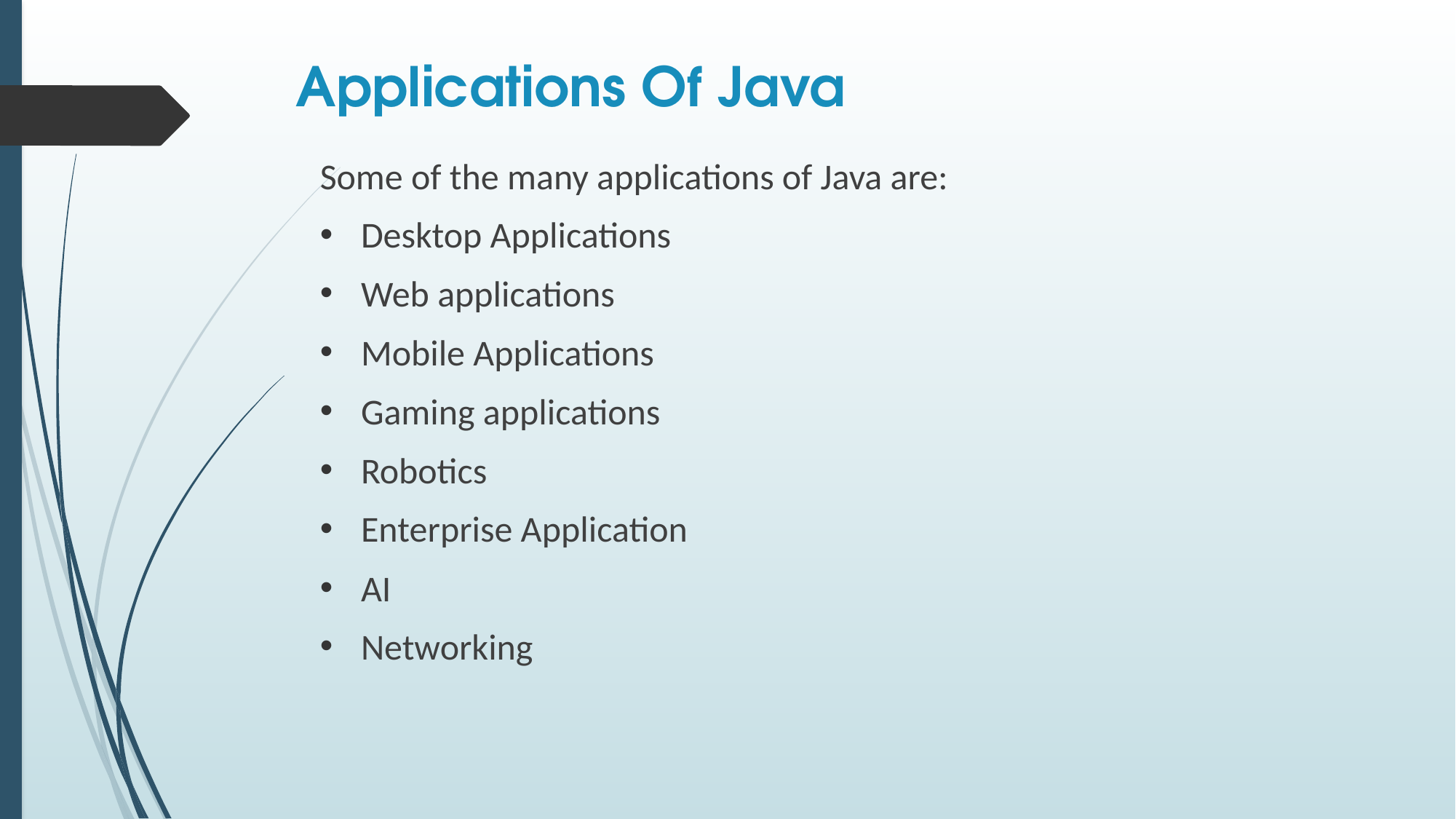

# Applications Of Java
Some of the many applications of Java are:
Desktop Applications
Web applications
Mobile Applications
Gaming applications
Robotics
Enterprise Application
AI
Networking